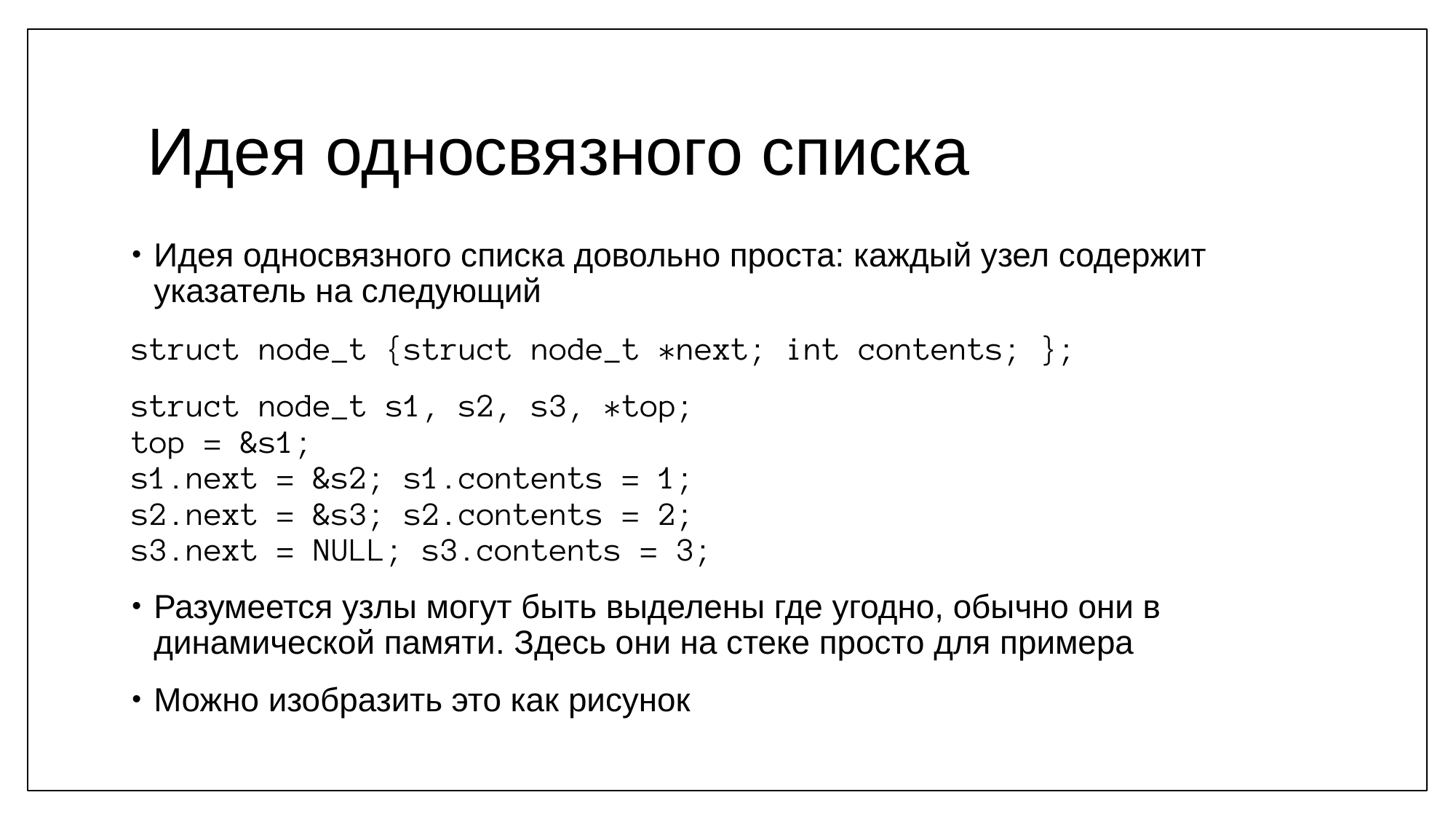

# Идея односвязного списка
Идея односвязного списка довольно проста: каждый узел содержит указатель на следующий
struct node_t {struct node_t *next; int contents; };
struct node_t s1, s2, s3, *top;
top = &s1;
s1.next = &s2; s1.contents = 1;
s2.next = &s3; s2.contents = 2;
s3.next = NULL; s3.contents = 3;
Разумеется узлы могут быть выделены где угодно, обычно они в динамической памяти. Здесь они на стеке просто для примера
Можно изобразить это как рисунок